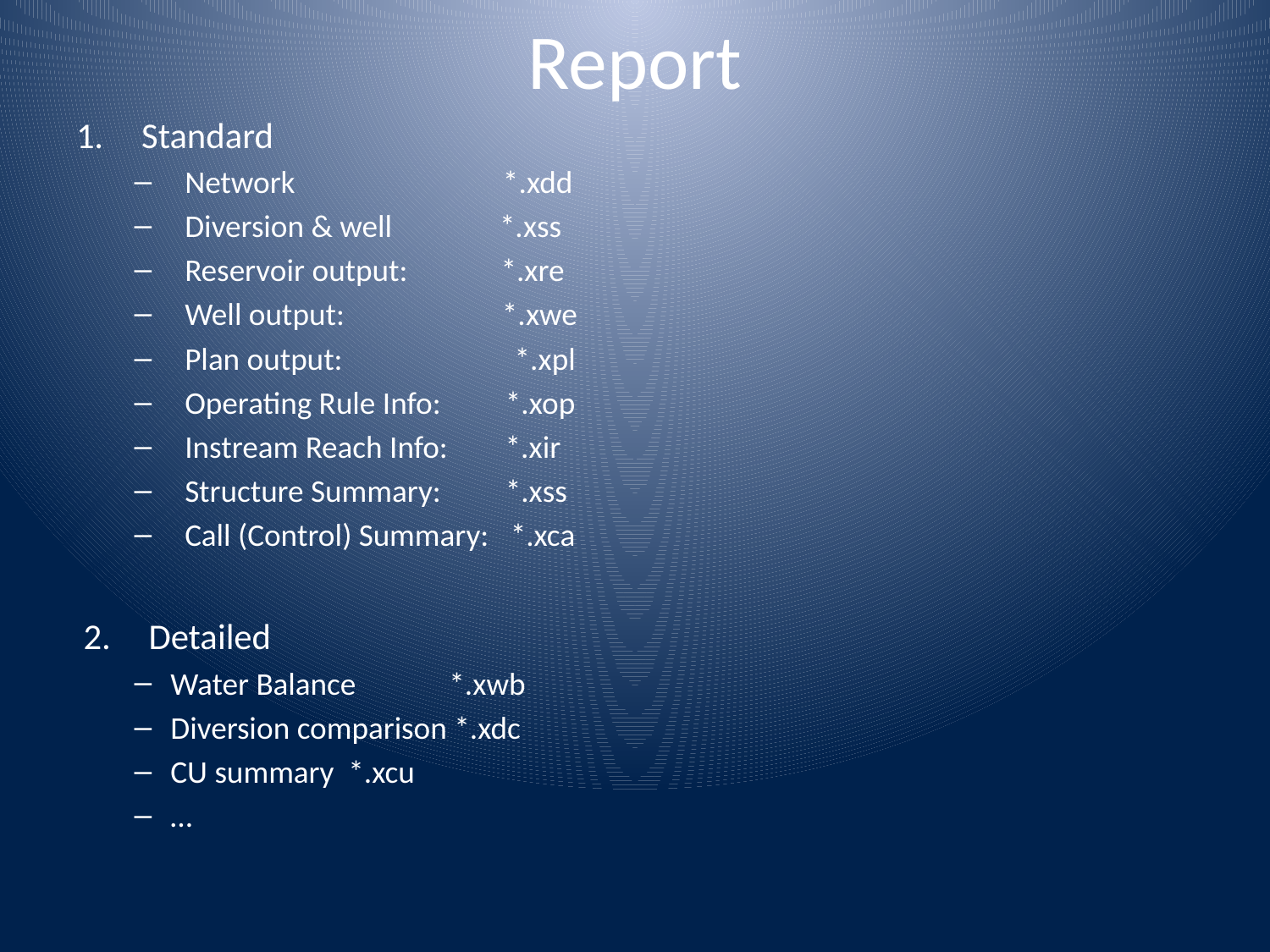

# Report
Standard
  Network                             *.xdd
  Diversion & well               *.xss
  Reservoir output:             *.xre
  Well output:                      *.xwe
  Plan output:                        *.xpl
  Operating Rule Info:         *.xop
  Instream Reach Info:        *.xir
  Structure Summary:         *.xss
  Call (Control) Summary:   *.xca

Detailed
Water Balance             *.xwb
Diversion comparison *.xdc
CU summary  *.xcu
…